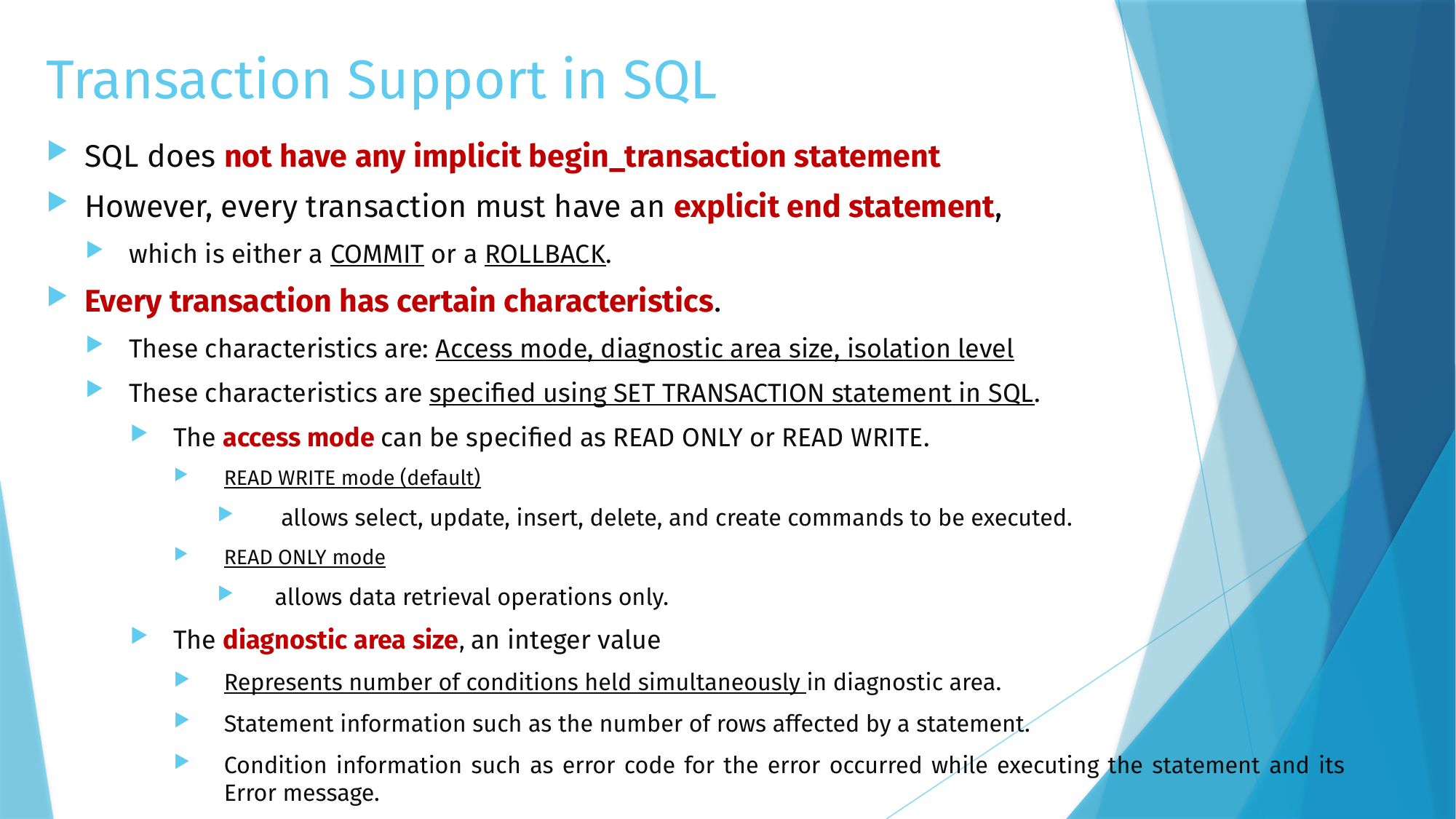

# Transaction Support in SQL

SQL does not have any implicit begin_transaction statement
However, every transaction must have an explicit end statement,
which is either a COMMIT or a ROLLBACK.
Every transaction has certain characteristics.
These characteristics are: Access mode, diagnostic area size, isolation level
These characteristics are specified using SET TRANSACTION statement in SQL.
The access mode can be specified as READ ONLY or READ WRITE.
READ WRITE mode (default)
 allows select, update, insert, delete, and create commands to be executed.
READ ONLY mode
allows data retrieval operations only.
The diagnostic area size, an integer value
Represents number of conditions held simultaneously in diagnostic area.
Statement information such as the number of rows affected by a statement.
Condition information such as error code for the error occurred while executing the statement and its Error message.